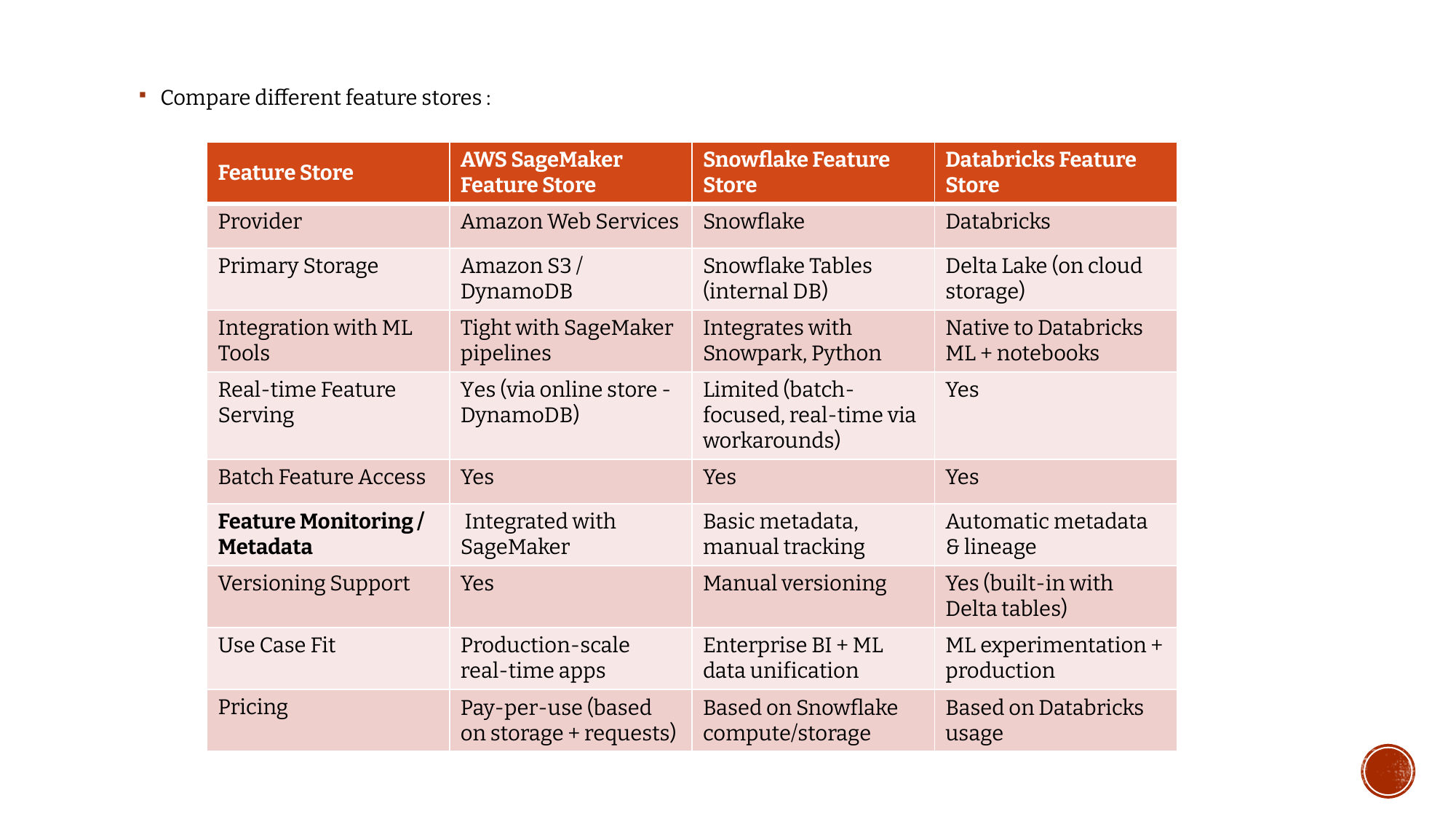

Compare different feature stores :
| Feature Store | AWS SageMaker Feature Store | Snowflake Feature Store | Databricks Feature Store |
| --- | --- | --- | --- |
| Provider | Amazon Web Services | Snowflake | Databricks |
| Primary Storage | Amazon S3 / DynamoDB | Snowflake Tables (internal DB) | Delta Lake (on cloud storage) |
| Integration with ML Tools | Tight with SageMaker pipelines | Integrates with Snowpark, Python | Native to Databricks ML + notebooks |
| Real-time Feature Serving | Yes (via online store - DynamoDB) | Limited (batch-focused, real-time via workarounds) | Yes |
| Batch Feature Access | Yes | Yes | Yes |
| Feature Monitoring / Metadata | Integrated with SageMaker | Basic metadata, manual tracking | Automatic metadata & lineage |
| Versioning Support | Yes | Manual versioning | Yes (built-in with Delta tables) |
| Use Case Fit | Production-scale real-time apps | Enterprise BI + ML data unification | ML experimentation + production |
| Pricing | Pay-per-use (based on storage + requests) | Based on Snowflake compute/storage | Based on Databricks usage |